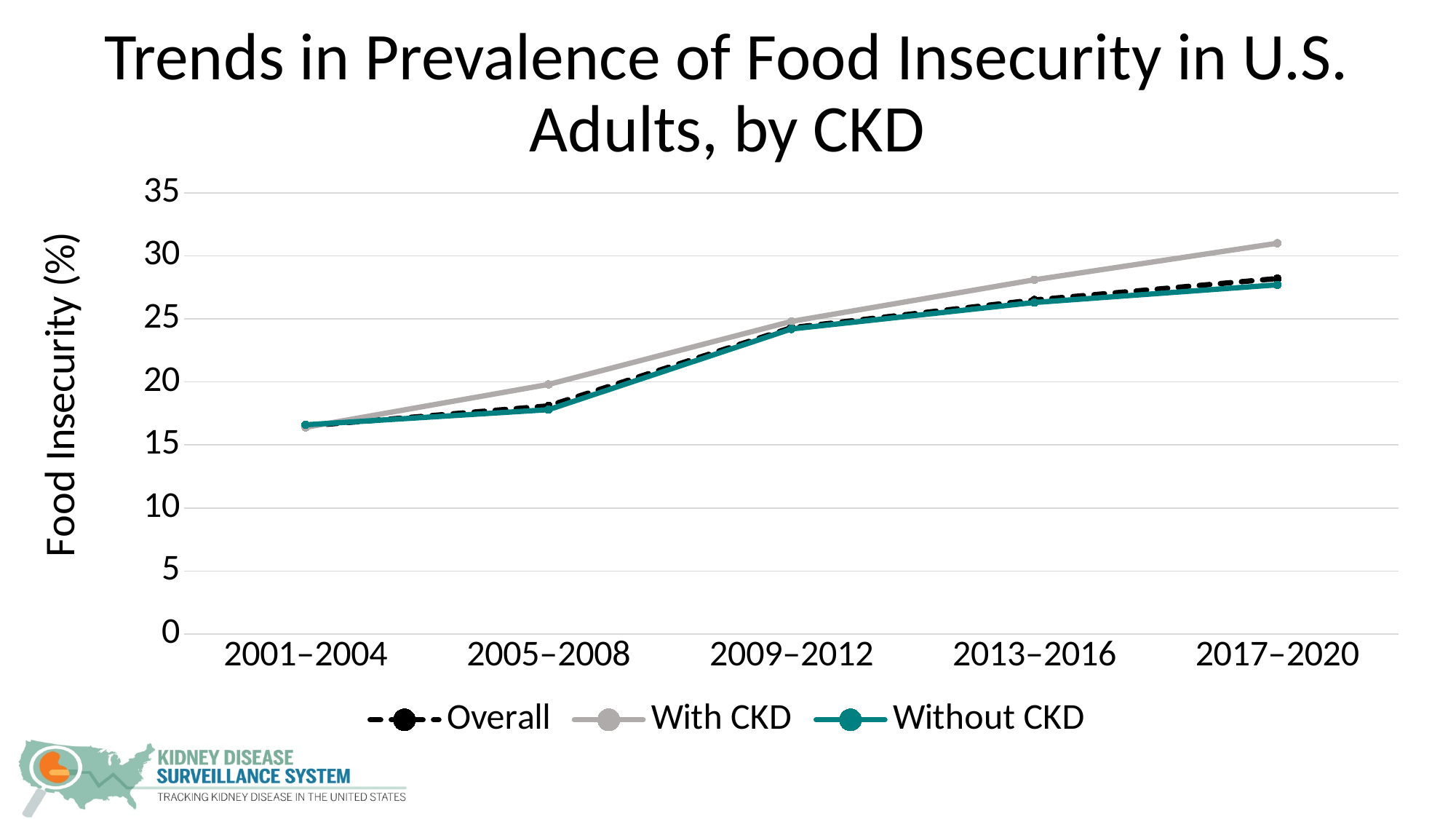

# Trends in Prevalence of Food Insecurity in U.S. Adults, by CKD

### Chart

| Category | Overall | With CKD | Without CKD |
|---|---|---|---|
| 2001–2004 | 16.5 | 16.4 | 16.6 |
| 2005–2008 | 18.1 | 19.8 | 17.8 |
| 2009–2012 | 24.3 | 24.8 | 24.2 |
| 2013–2016 | 26.5 | 28.1 | 26.3 |
| 2017–2020 | 28.2 | 31.0 | 27.7 |